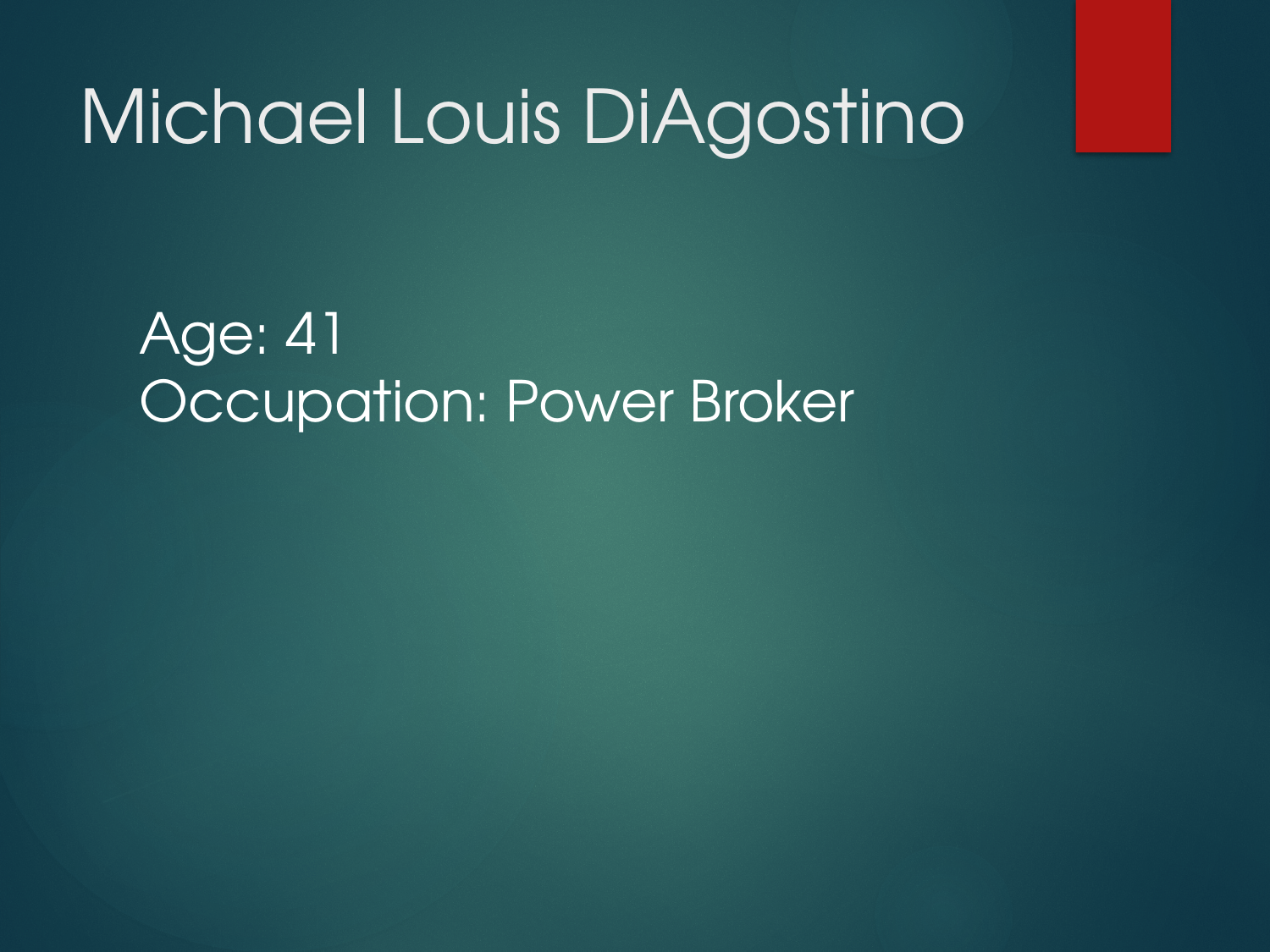

# Michael Louis DiAgostino

Age: 41
Occupation: Power Broker